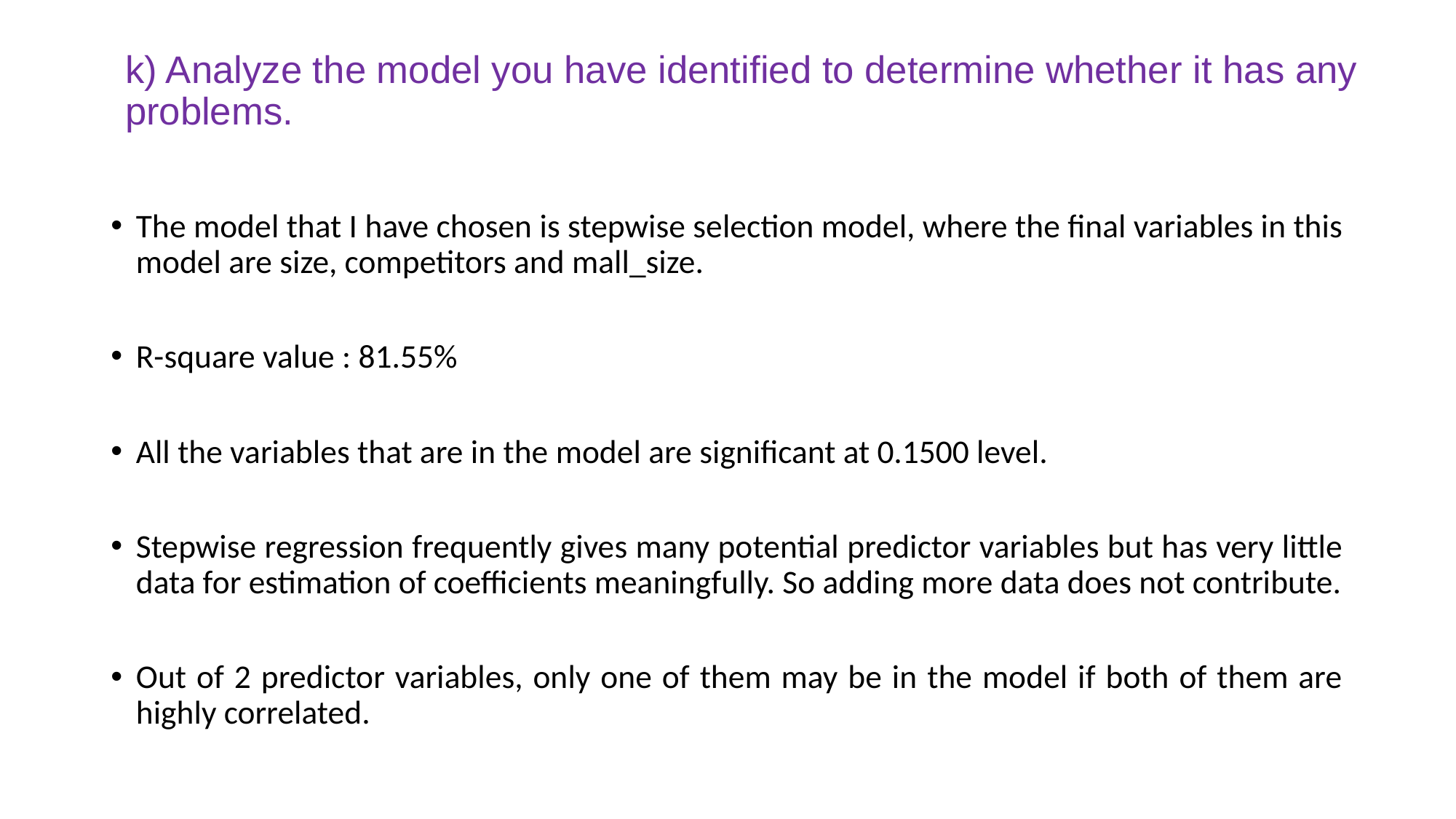

# k) Analyze the model you have identified to determine whether it has any problems.
The model that I have chosen is stepwise selection model, where the final variables in this model are size, competitors and mall_size.

R-square value : 81.55%

All the variables that are in the model are significant at 0.1500 level.

Stepwise regression frequently gives many potential predictor variables but has very little data for estimation of coefficients meaningfully. So adding more data does not contribute.

Out of 2 predictor variables, only one of them may be in the model if both of them are highly correlated.